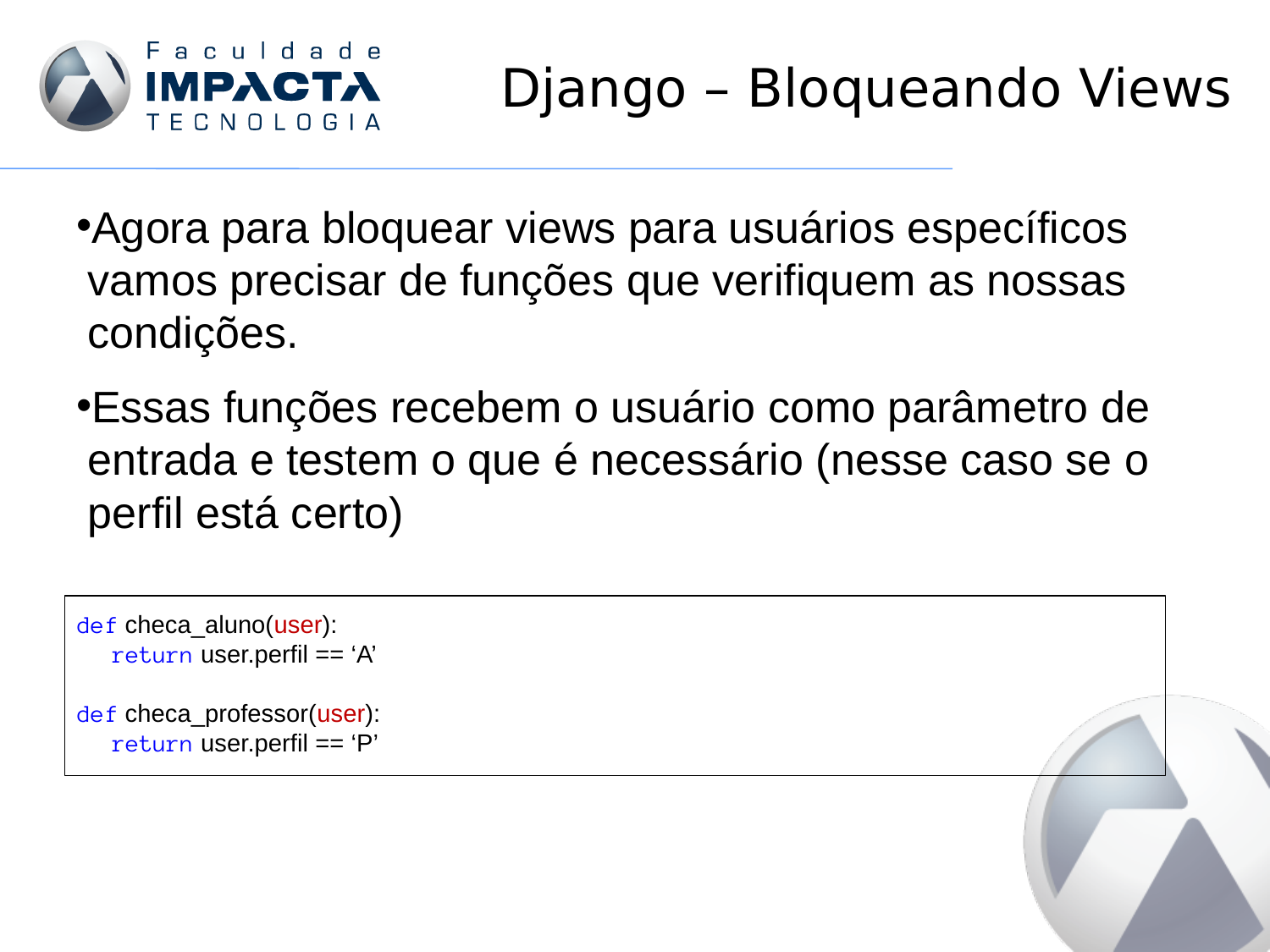

# Django – Bloqueando Views
Agora para bloquear views para usuários específicos vamos precisar de funções que verifiquem as nossas condições.
Essas funções recebem o usuário como parâmetro de entrada e testem o que é necessário (nesse caso se o perfil está certo)

def checa_aluno(user):
     return user.perfil == ‘A’

def checa_professor(user):
     return user.perfil == ‘P’